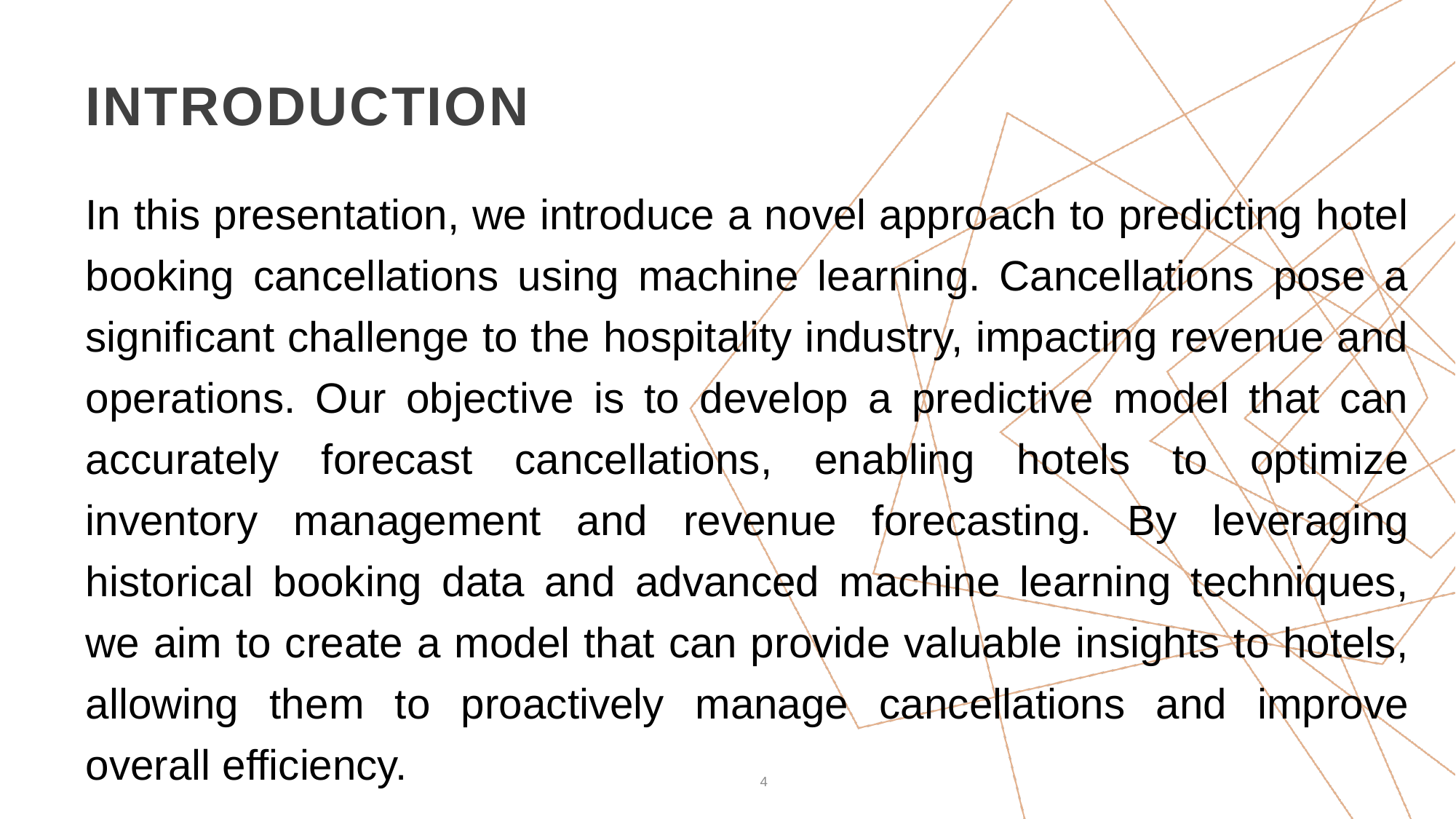

# introduction
In this presentation, we introduce a novel approach to predicting hotel booking cancellations using machine learning. Cancellations pose a significant challenge to the hospitality industry, impacting revenue and operations. Our objective is to develop a predictive model that can accurately forecast cancellations, enabling hotels to optimize inventory management and revenue forecasting. By leveraging historical booking data and advanced machine learning techniques, we aim to create a model that can provide valuable insights to hotels, allowing them to proactively manage cancellations and improve overall efficiency.
4